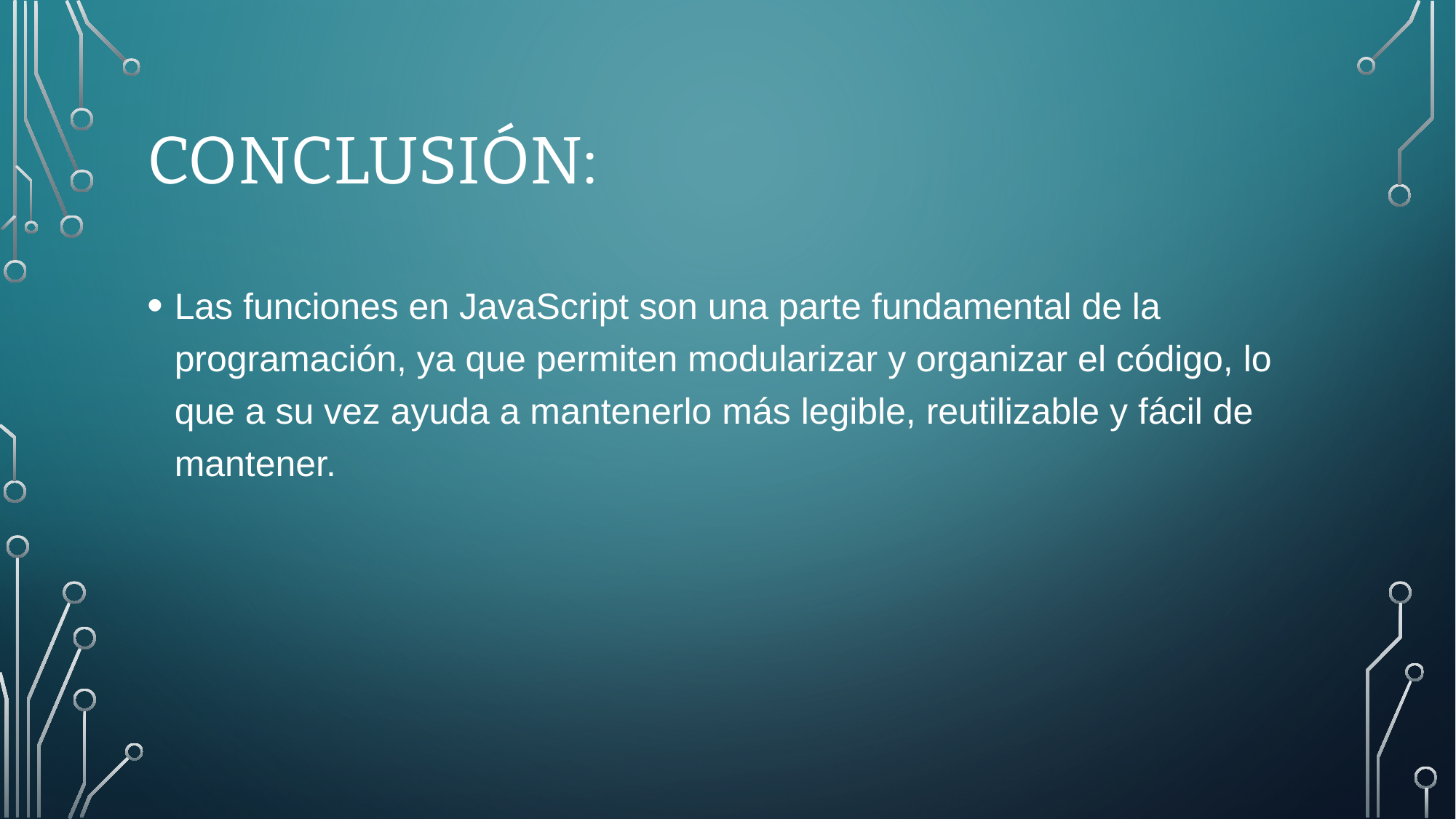

# Conclusión:
Las funciones en JavaScript son una parte fundamental de la programación, ya que permiten modularizar y organizar el código, lo que a su vez ayuda a mantenerlo más legible, reutilizable y fácil de mantener.